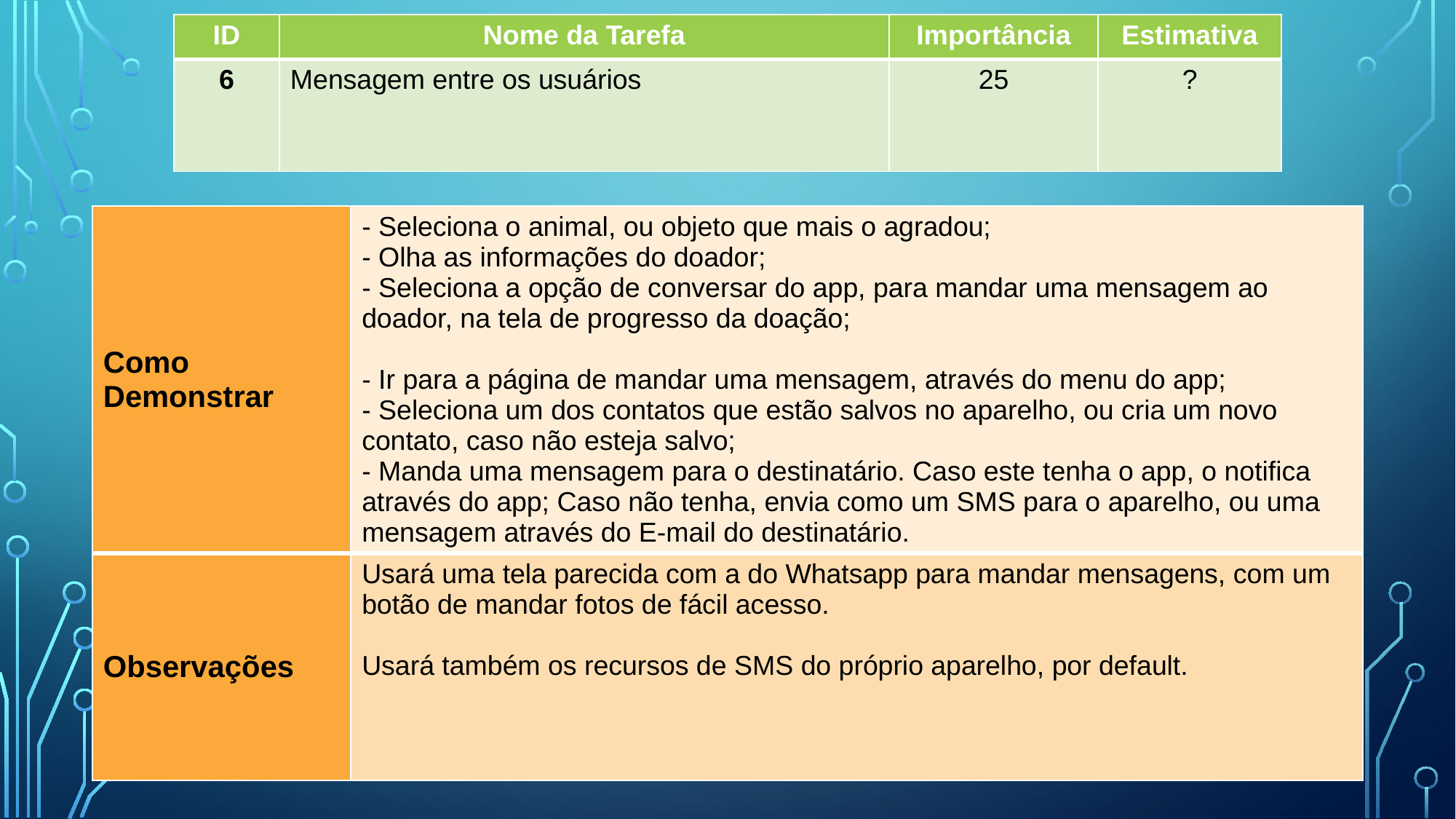

| ID | Nome da Tarefa | Importância | Estimativa |
| --- | --- | --- | --- |
| 6 | Mensagem entre os usuários | 25 | ? |
| Como Demonstrar | - Seleciona o animal, ou objeto que mais o agradou; - Olha as informações do doador; - Seleciona a opção de conversar do app, para mandar uma mensagem ao doador, na tela de progresso da doação; - Ir para a página de mandar uma mensagem, através do menu do app; - Seleciona um dos contatos que estão salvos no aparelho, ou cria um novo contato, caso não esteja salvo; - Manda uma mensagem para o destinatário. Caso este tenha o app, o notifica através do app; Caso não tenha, envia como um SMS para o aparelho, ou uma mensagem através do E-mail do destinatário. |
| --- | --- |
| Observações | Usará uma tela parecida com a do Whatsapp para mandar mensagens, com um botão de mandar fotos de fácil acesso. Usará também os recursos de SMS do próprio aparelho, por default. |